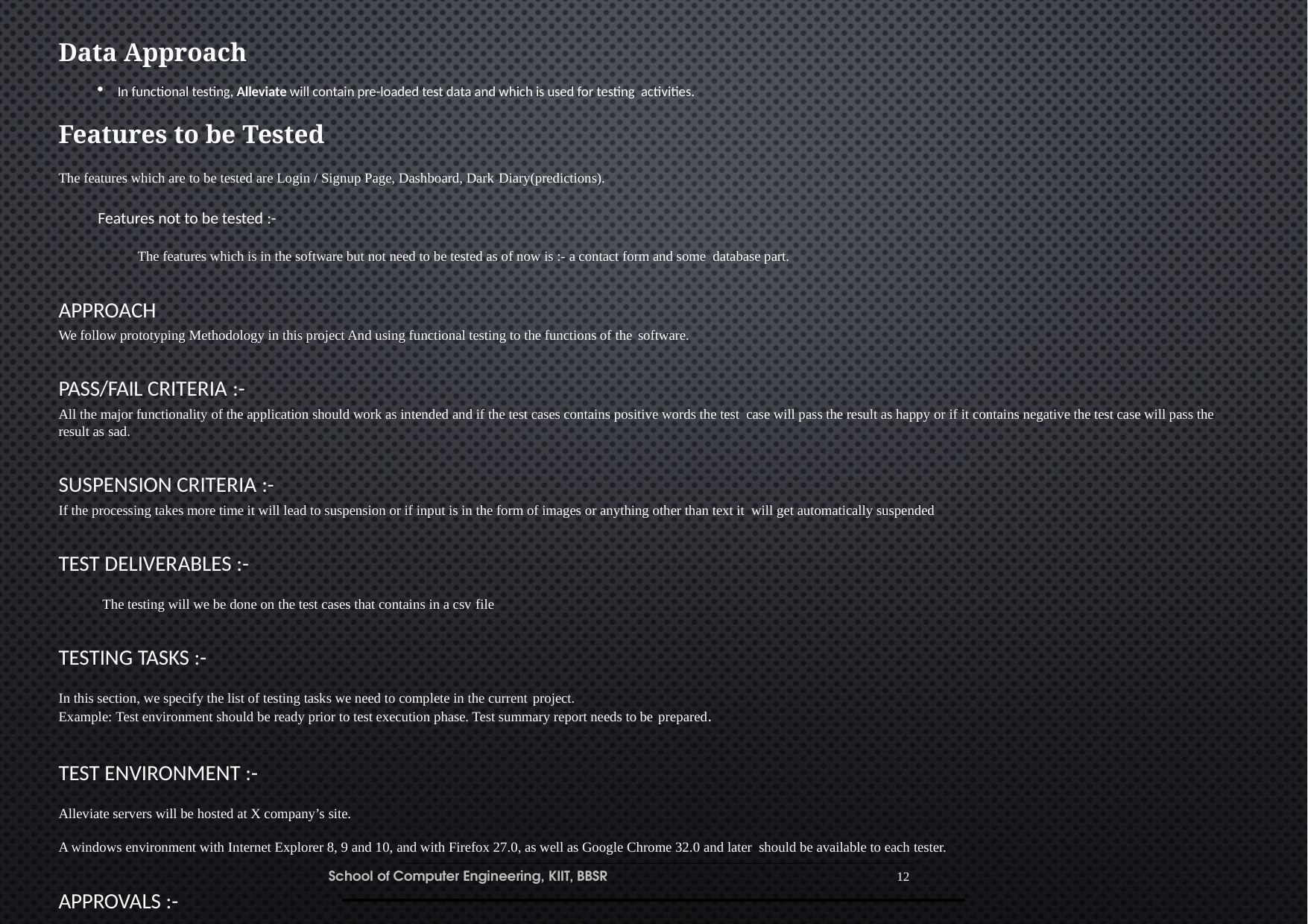

Data Approach
In functional testing, Alleviate will contain pre-loaded test data and which is used for testing  activities.

Features to be Tested

The features which are to be tested are Login / Signup Page, Dashboard, Dark Diary(predictions).

Features not to be tested :-

The features which is in the software but not need to be tested as of now is :- a contact form and some  database part.

APPROACH
We follow prototyping Methodology in this project And using functional testing to the functions of the software.

PASS/FAIL CRITERIA :-
All the major functionality of the application should work as intended and if the test cases contains positive words the test  case will pass the result as happy or if it contains negative the test case will pass the result as sad.

SUSPENSION CRITERIA :-
If the processing takes more time it will lead to suspension or if input is in the form of images or anything other than text it  will get automatically suspended

TEST DELIVERABLES :-

The testing will we be done on the test cases that contains in a csv file

TESTING TASKS :-

In this section, we specify the list of testing tasks we need to complete in the current project.
Example: Test environment should be ready prior to test execution phase. Test summary report needs to be prepared.

TEST ENVIRONMENT :-

Alleviate servers will be hosted at X company’s site.

A windows environment with Internet Explorer 8, 9 and 10, and with Firefox 27.0, as well as Google Chrome 32.0 and later  should be available to each tester.

APPROVALS :-

Who should sign off and approve the testing project.

12
School of Computer Engineering, KIIT, BBSR